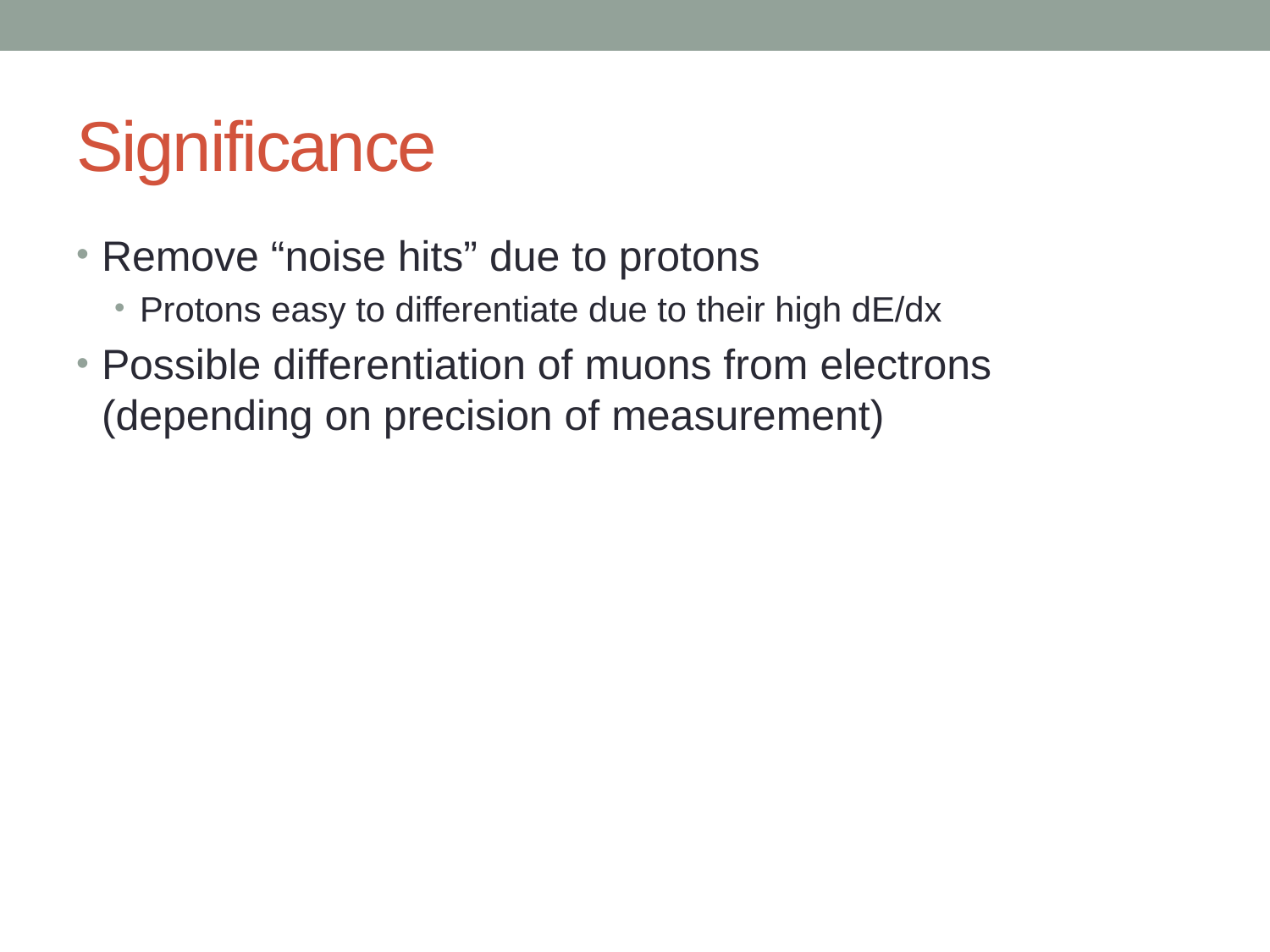

# Significance
Remove “noise hits” due to protons
Protons easy to differentiate due to their high dE/dx
Possible differentiation of muons from electrons (depending on precision of measurement)